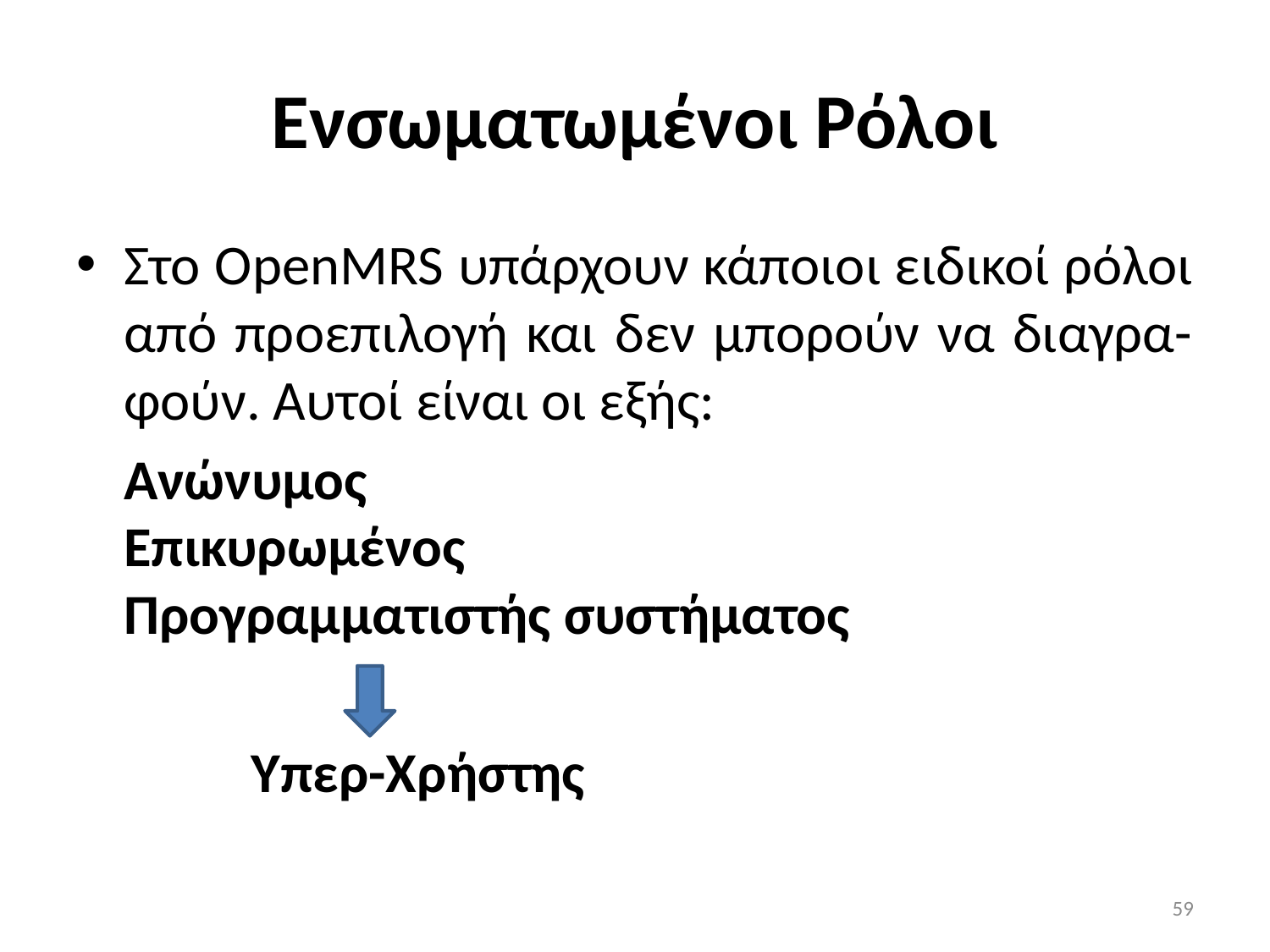

# Ενσωματωμένοι Ρόλοι
Στο OpenMRS υπάρχουν κάποιοι ειδικοί ρόλοι από προεπιλογή και δεν μπορούν να διαγρα-φούν. Αυτοί είναι οι εξής:
	Ανώνυμος
Επικυρωμένος
Προγραμματιστής συστήματος

		Υπερ-Χρήστης

59